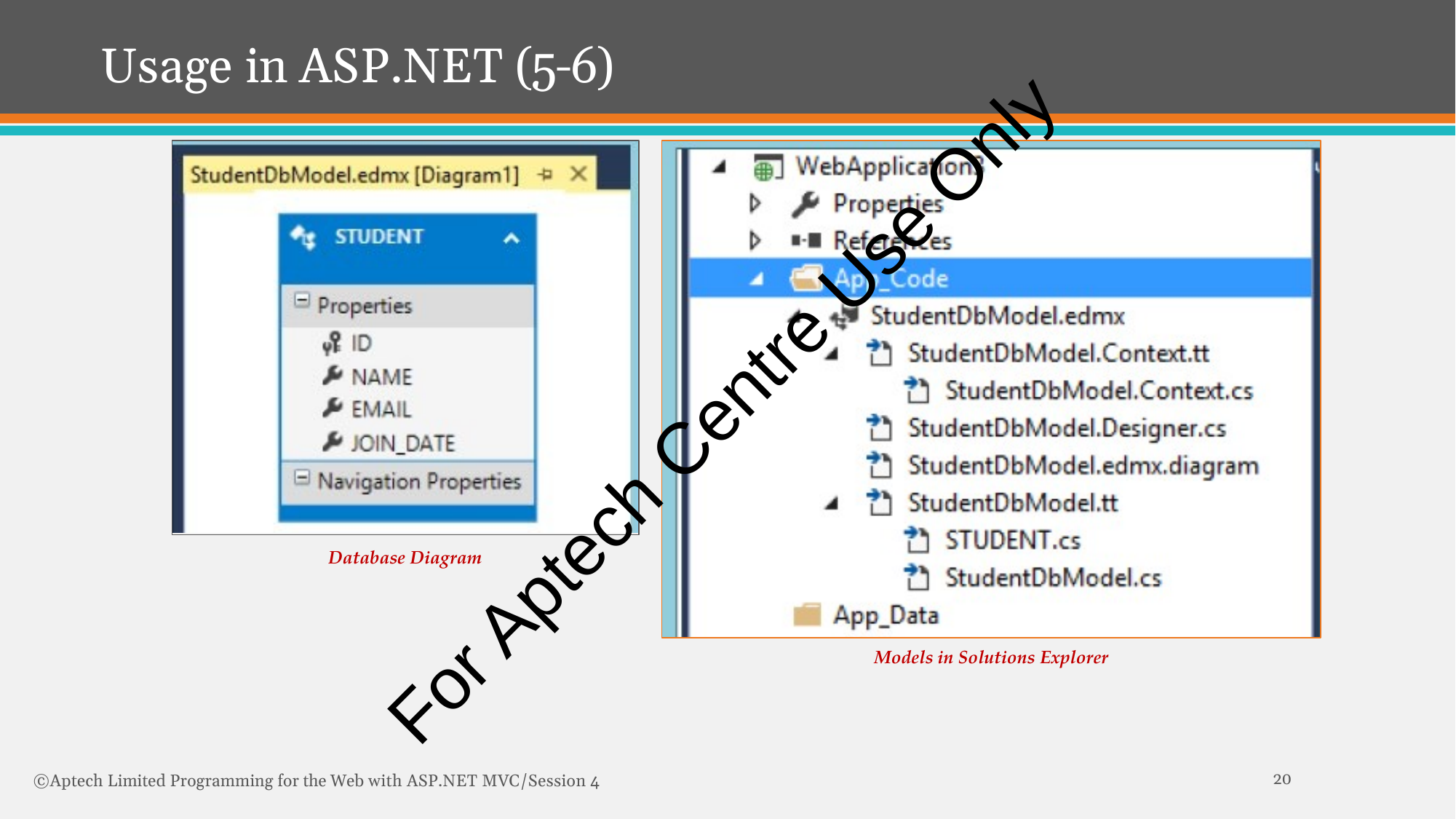

# Usage in ASP.NET (5-6)

For Aptech Centre Use Only
Database Diagram
Models in Solutions Explorer
20
© Aptech Limited Programming for the Web with ASP.NET MVC/Session 4